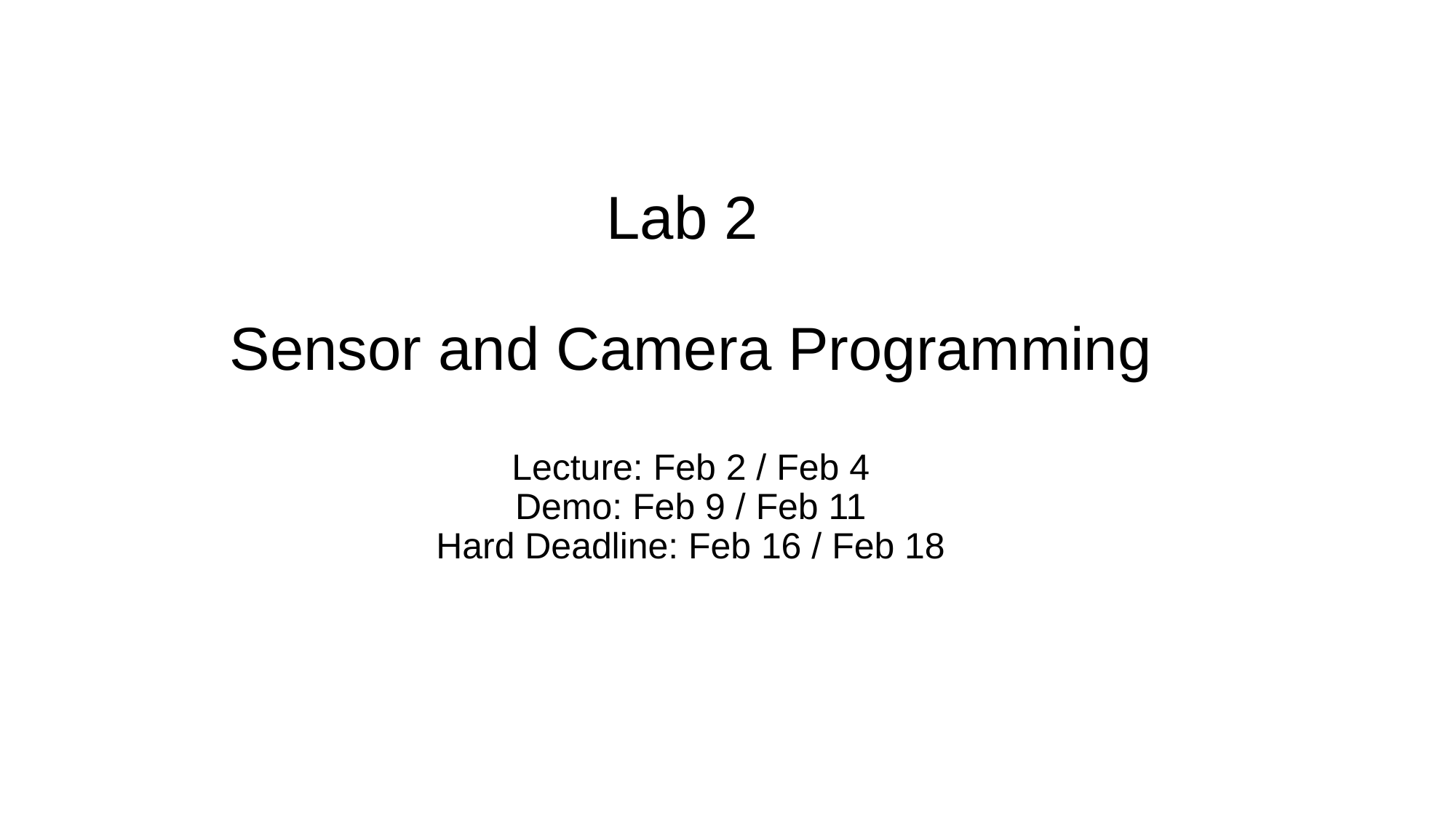

Lab 2
Sensor and Camera Programming
Lecture: Feb 2 / Feb 4
Demo: Feb 9 / Feb 11
Hard Deadline: Feb 16 / Feb 18